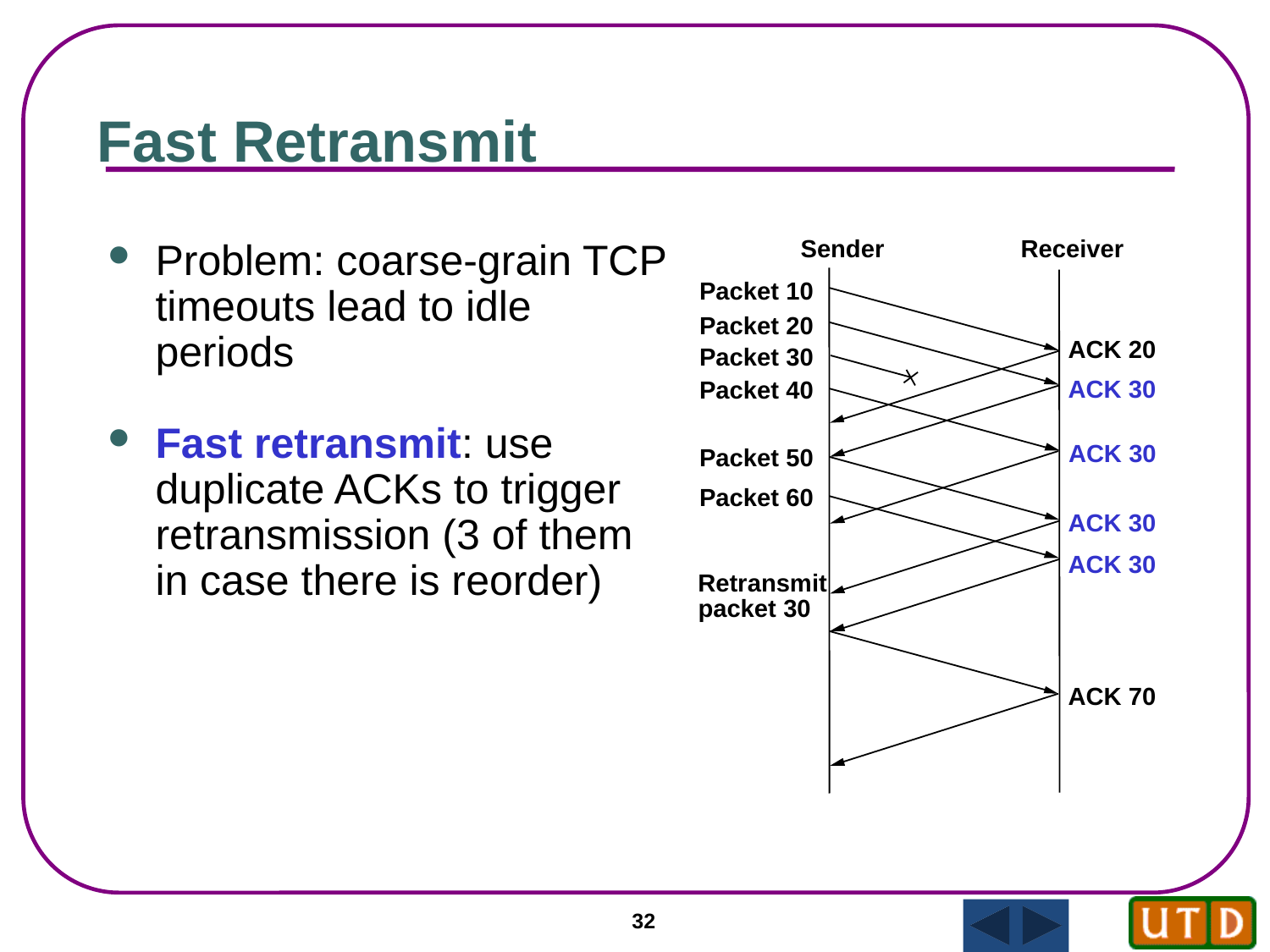

Fast Retransmit
Problem: coarse-grain TCP timeouts lead to idle periods

Fast retransmit: use duplicate ACKs to trigger retransmission (3 of them in case there is reorder)
Sender
Receiver

Packet 10

Packet 20

ACK 20
Packet 30

ACK 30
Packet 40

ACK 30
Packet 50

Packet 60

ACK 30

ACK 30

Retransmit

packet 30

ACK 70

32